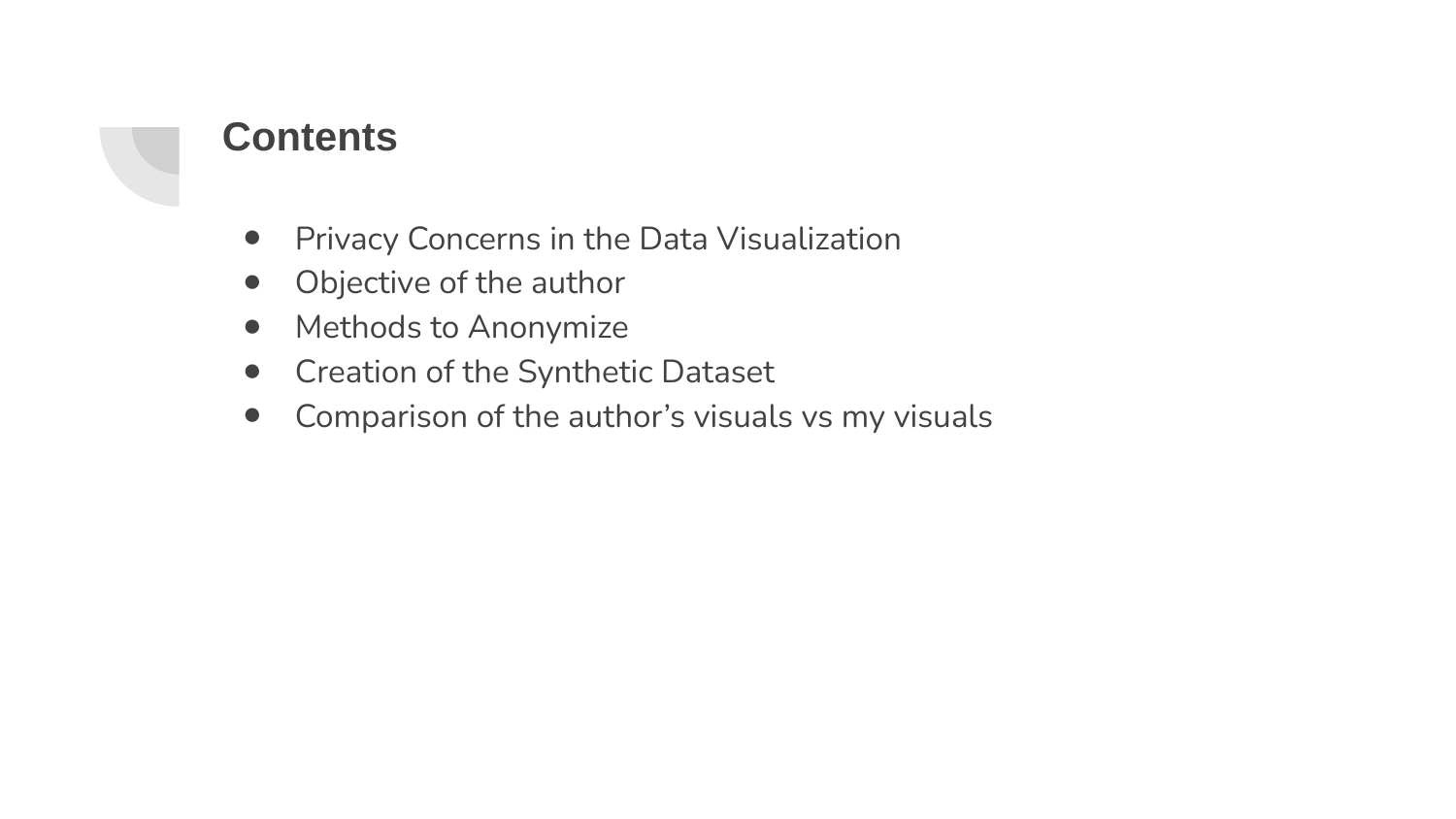

# Contents
Privacy Concerns in the Data Visualization
Objective of the author
Methods to Anonymize
Creation of the Synthetic Dataset
Comparison of the author’s visuals vs my visuals